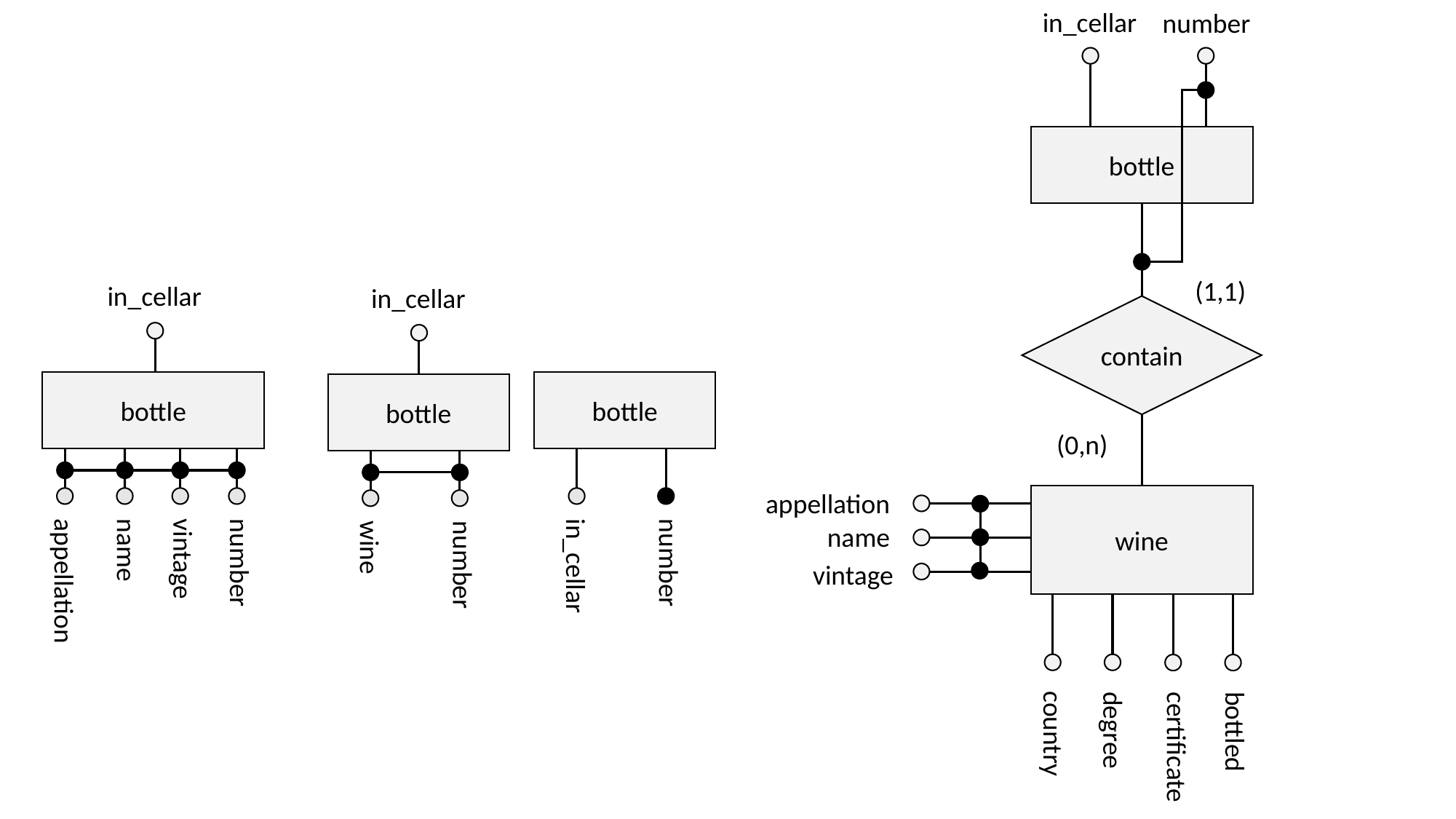

in_cellar
number

bottle

(1,1)
contain
(0,n)

appellation
wine

name

vintage

country
degree
bottled
certificate
in_cellar

bottle

vintage
appellation
name
number

bottle

in_cellar
number
in_cellar

bottle

wine
number